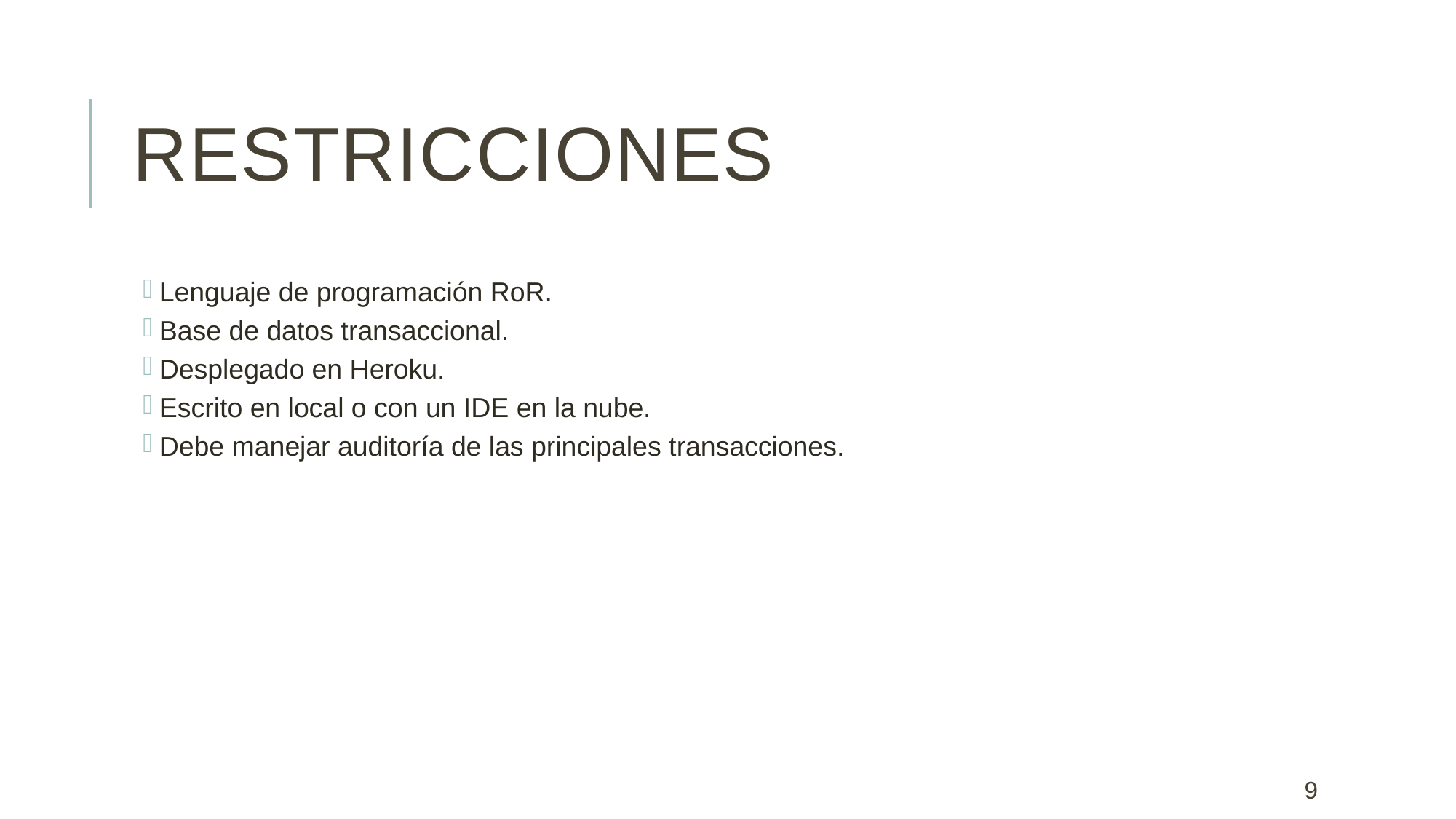

# Restricciones
Lenguaje de programación RoR.
Base de datos transaccional.
Desplegado en Heroku.
Escrito en local o con un IDE en la nube.
Debe manejar auditoría de las principales transacciones.

9